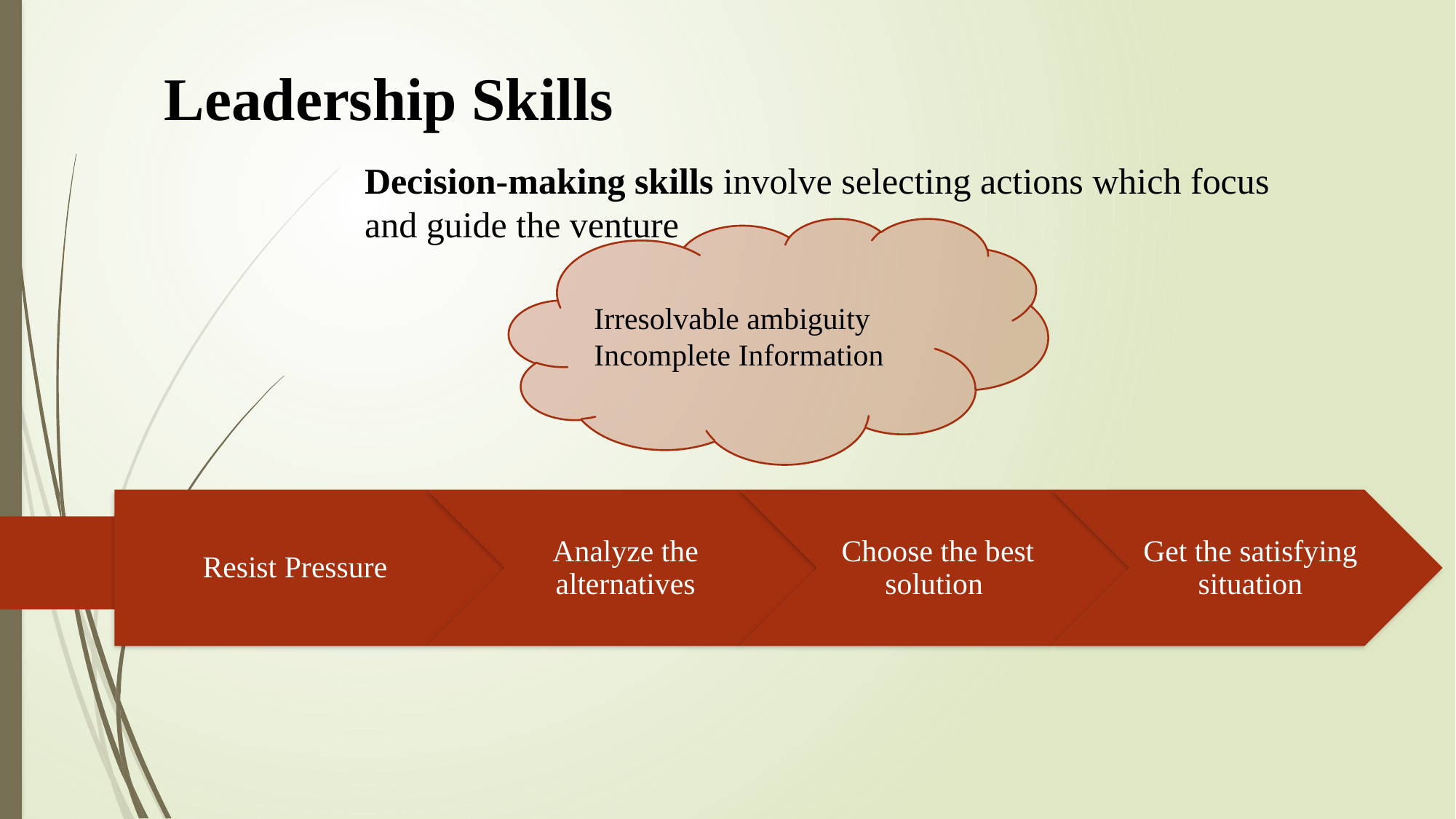

Leadership Skills
Decision-making skills involve selecting actions which focus and guide the venture
Irresolvable ambiguity
Incomplete Information
Resist Pressure
Analyze the alternatives
Choose the best solution
Get the satisfying situation

### Chart

| Category |
|---|